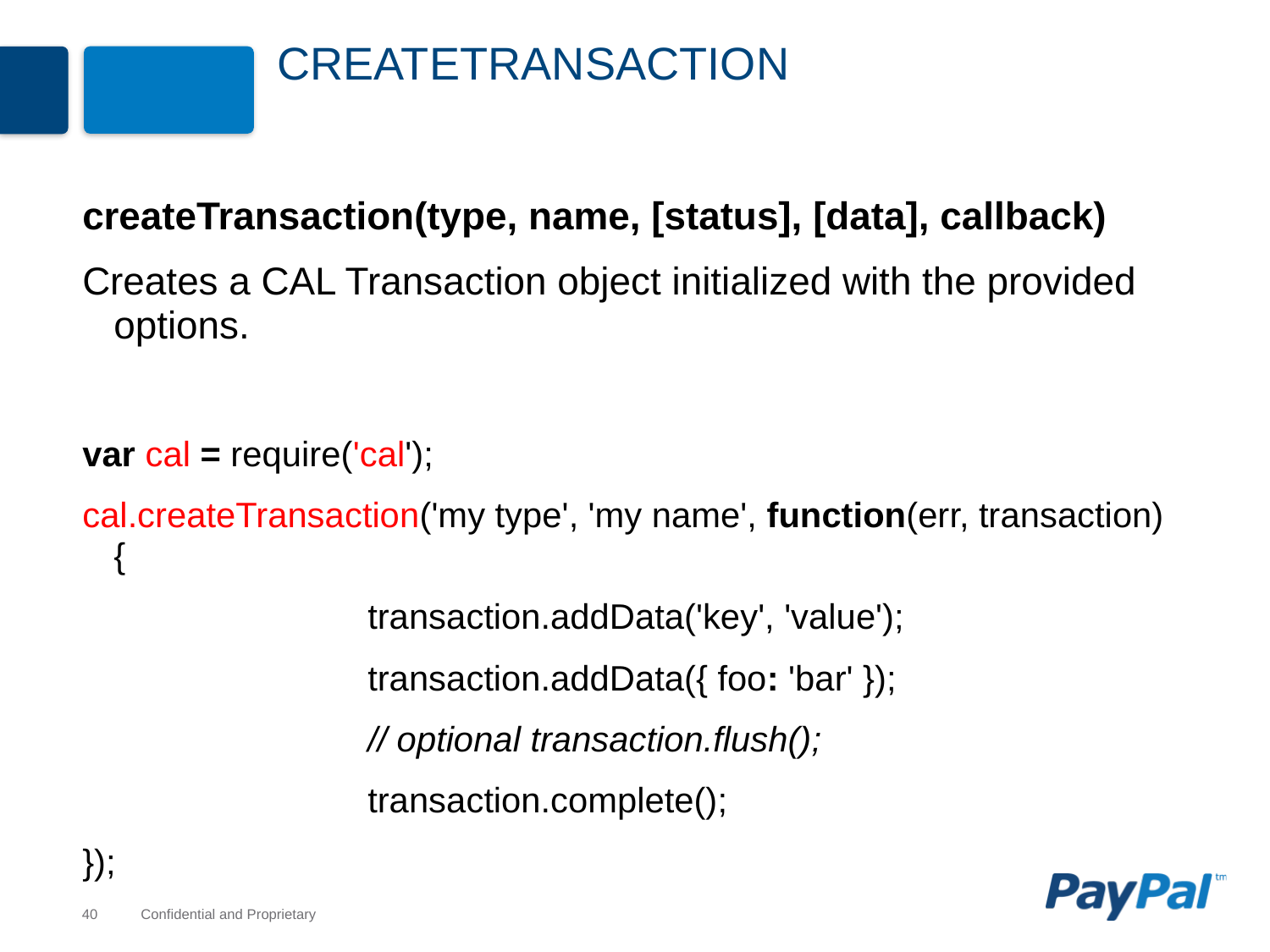

# createtransaction
createTransaction(type, name, [status], [data], callback)
Creates a CAL Transaction object initialized with the provided options.

var cal = require('cal');
cal.createTransaction('my type', 'my name', function(err, transaction) {
			transaction.addData('key', 'value');
			transaction.addData({ foo: 'bar' });
			// optional transaction.flush();
			transaction.complete();
});